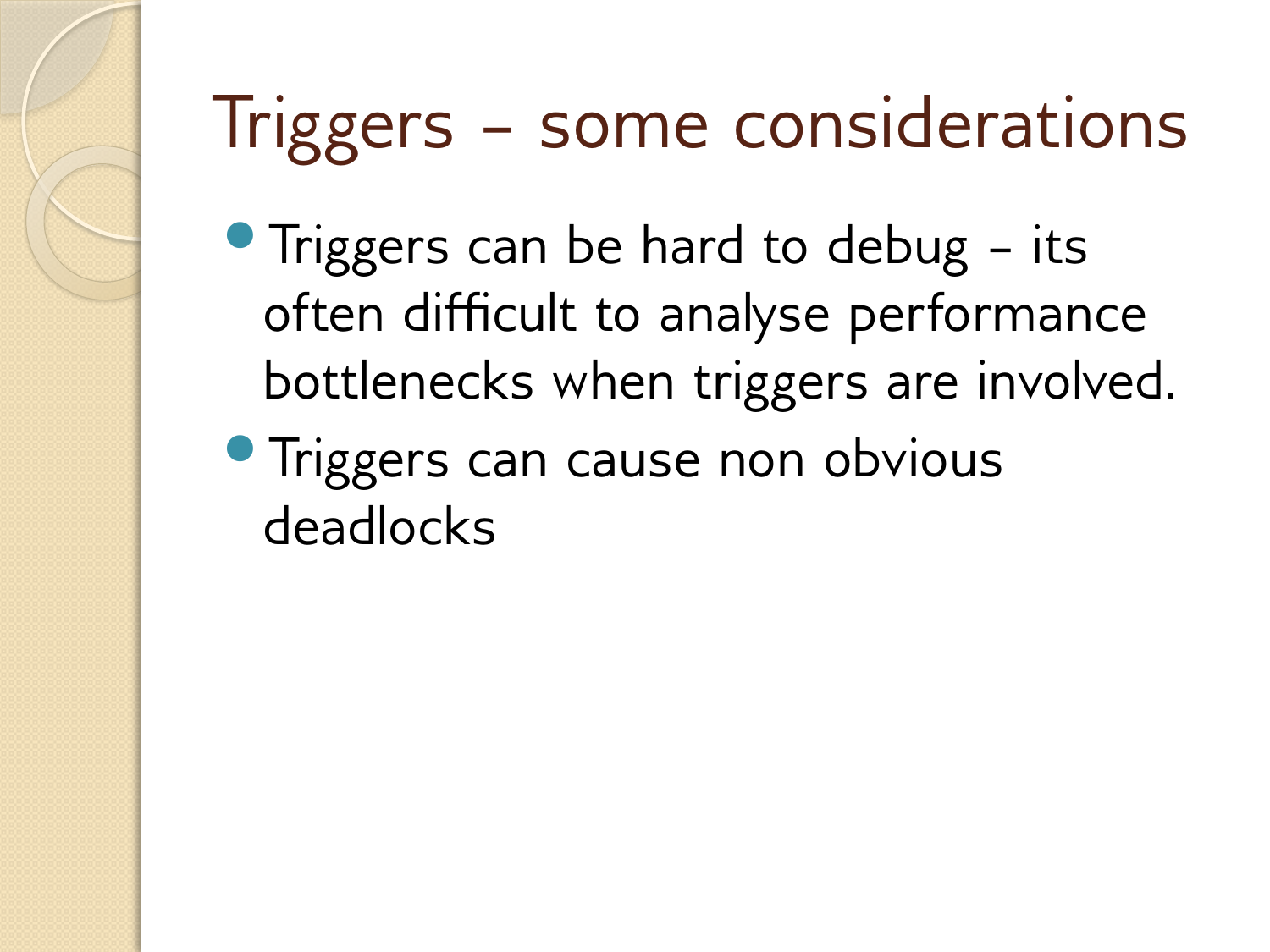

# Triggers – some considerations
Triggers can be hard to debug – its often difficult to analyse performance bottlenecks when triggers are involved.
Triggers can cause non obvious deadlocks